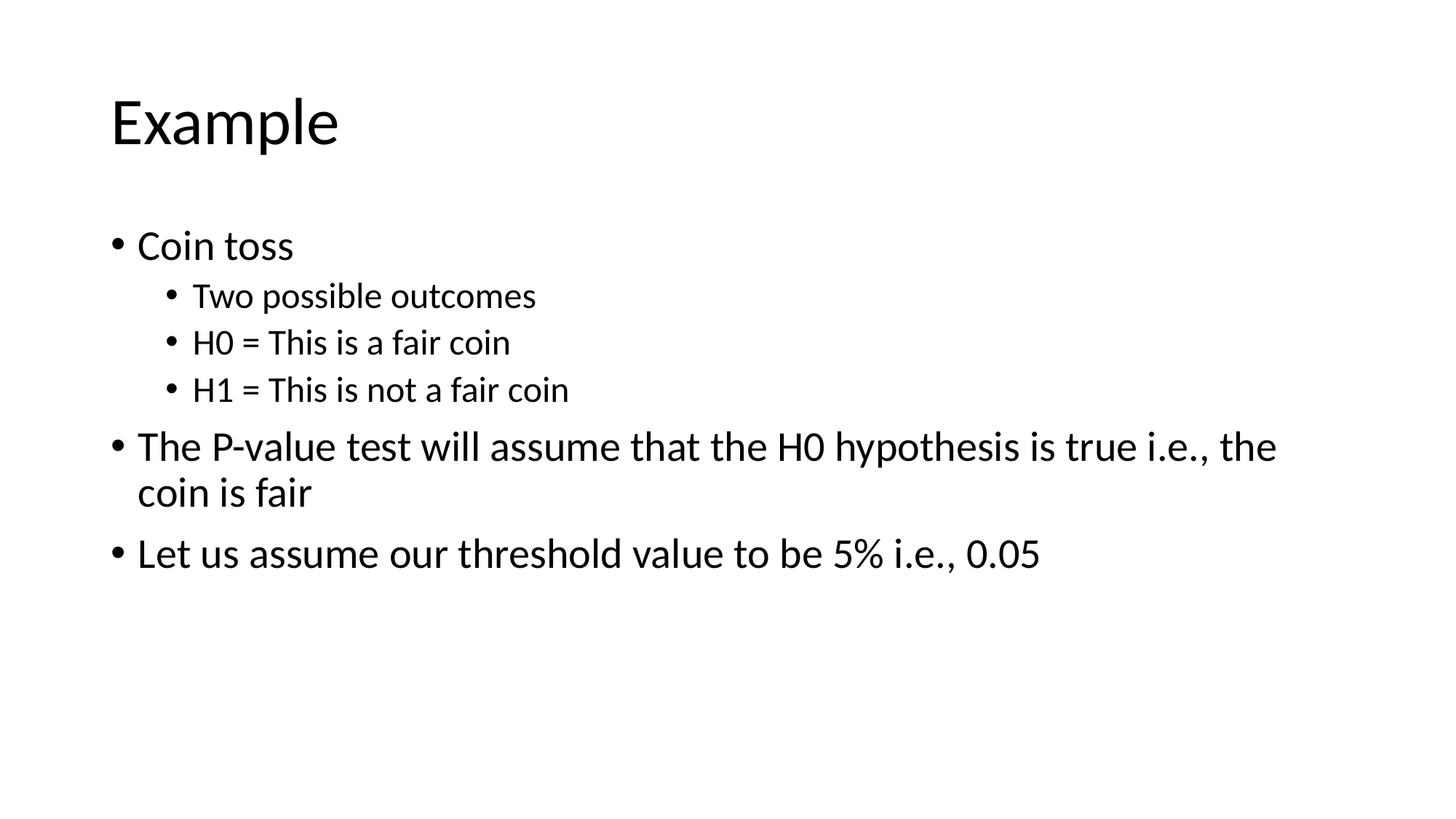

# Example
Coin toss
Two possible outcomes
H0 = This is a fair coin
H1 = This is not a fair coin
The P-value test will assume that the H0 hypothesis is true i.e., the coin is fair
Let us assume our threshold value to be 5% i.e., 0.05